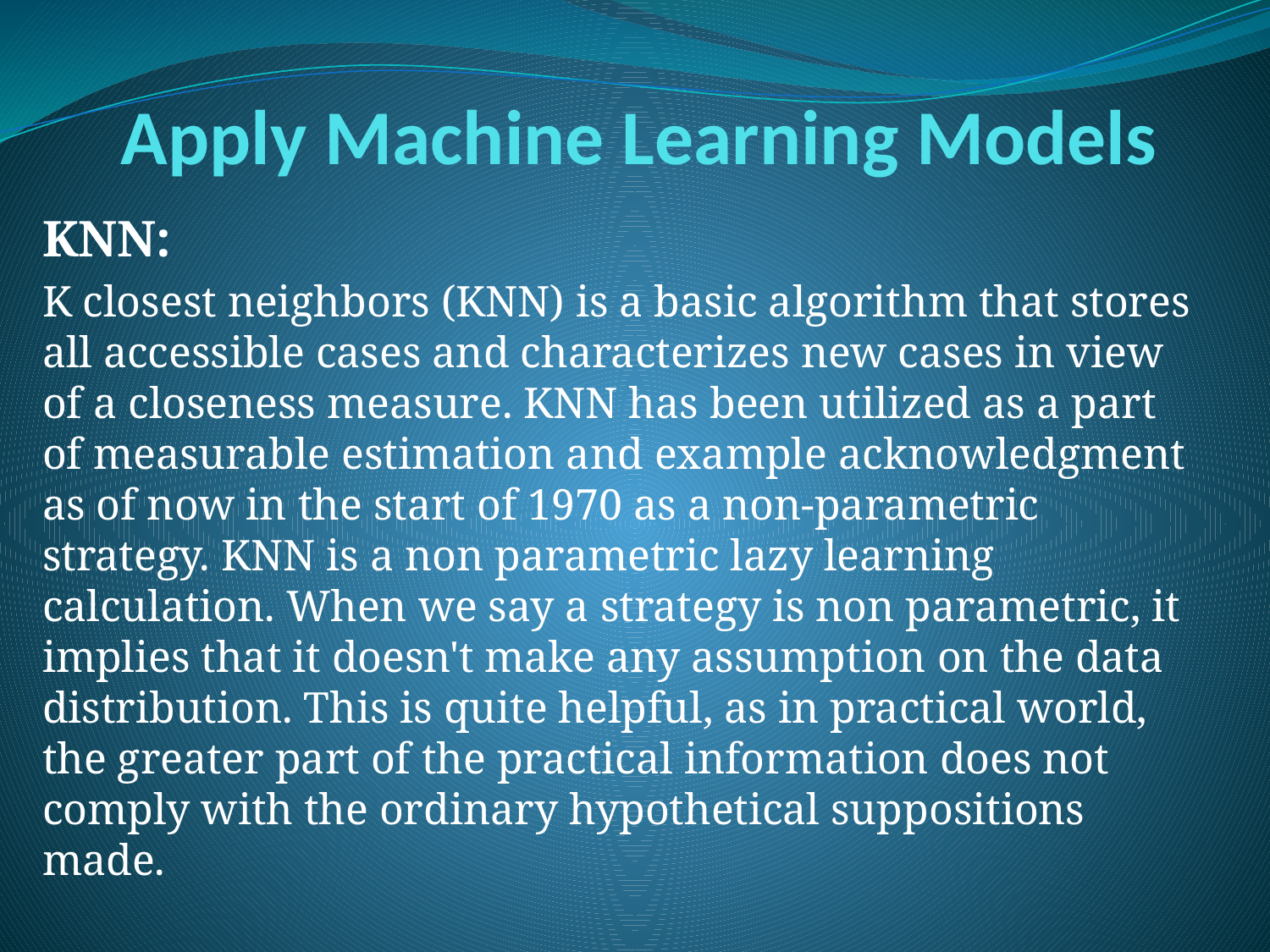

# Apply Machine Learning Models
KNN:
K closest neighbors (KNN) is a basic algorithm that stores all accessible cases and characterizes new cases in view of a closeness measure. KNN has been utilized as a part of measurable estimation and example acknowledgment as of now in the start of 1970 as a non-parametric strategy. KNN is a non parametric lazy learning calculation. When we say a strategy is non parametric, it implies that it doesn't make any assumption on the data distribution. This is quite helpful, as in practical world, the greater part of the practical information does not comply with the ordinary hypothetical suppositions made.